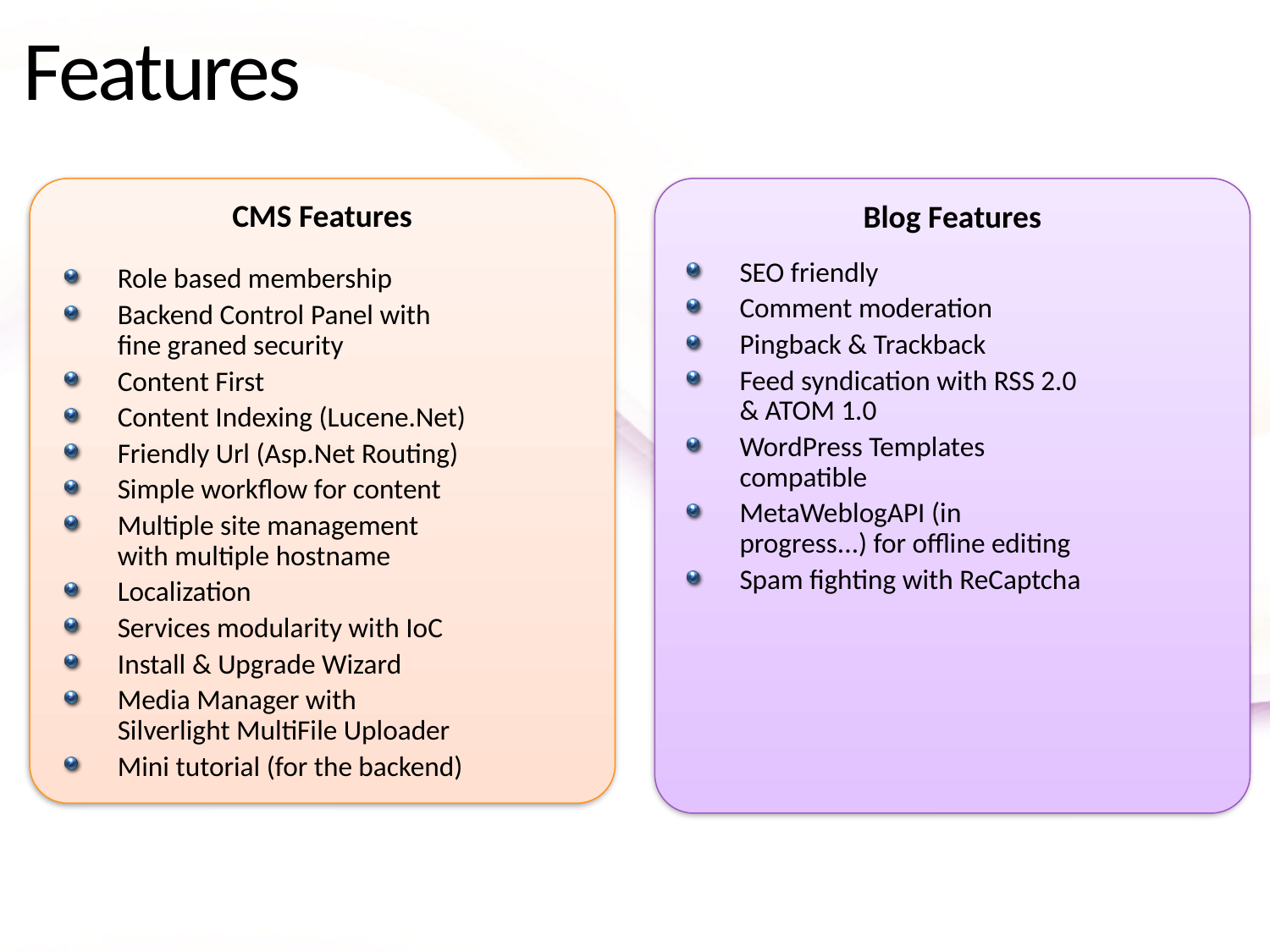

# Features
CMS Features
Blog Features
Role based membership
Backend Control Panel with fine graned security
Content First
Content Indexing (Lucene.Net)
Friendly Url (Asp.Net Routing)
Simple workflow for content
Multiple site management with multiple hostname
Localization
Services modularity with IoC
Install & Upgrade Wizard
Media Manager with Silverlight MultiFile Uploader
Mini tutorial (for the backend)
SEO friendly
Comment moderation
Pingback & Trackback
Feed syndication with RSS 2.0 & ATOM 1.0
WordPress Templates compatible
MetaWeblogAPI (in progress...) for offline editing
Spam fighting with ReCaptcha